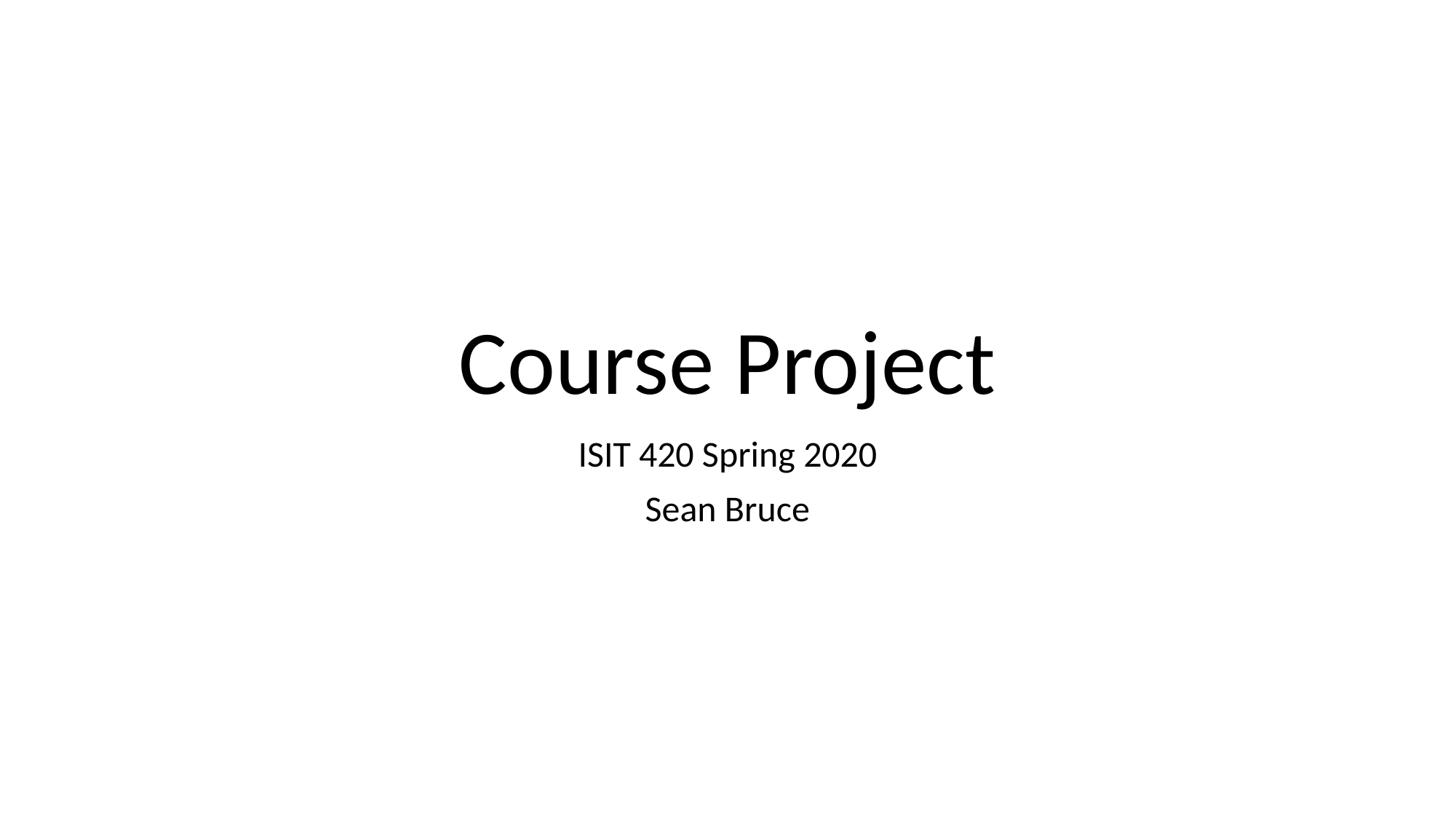

# Course Project
ISIT 420 Spring 2020
Sean Bruce